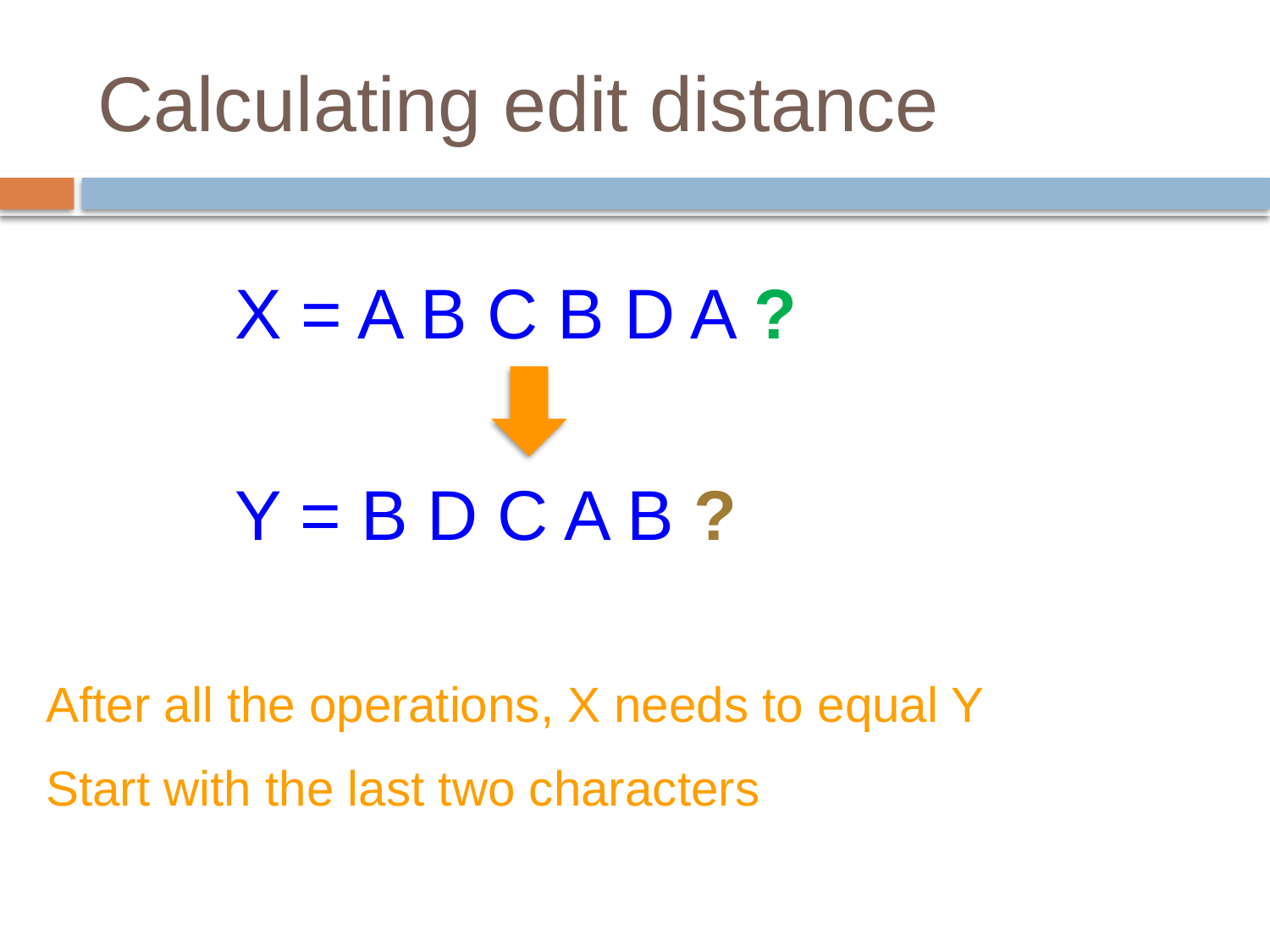

# Calculating edit distance
X = A B C B D A ?

Y = B D C A B ?
After all the operations, X needs to equal Y
Start with the last two characters